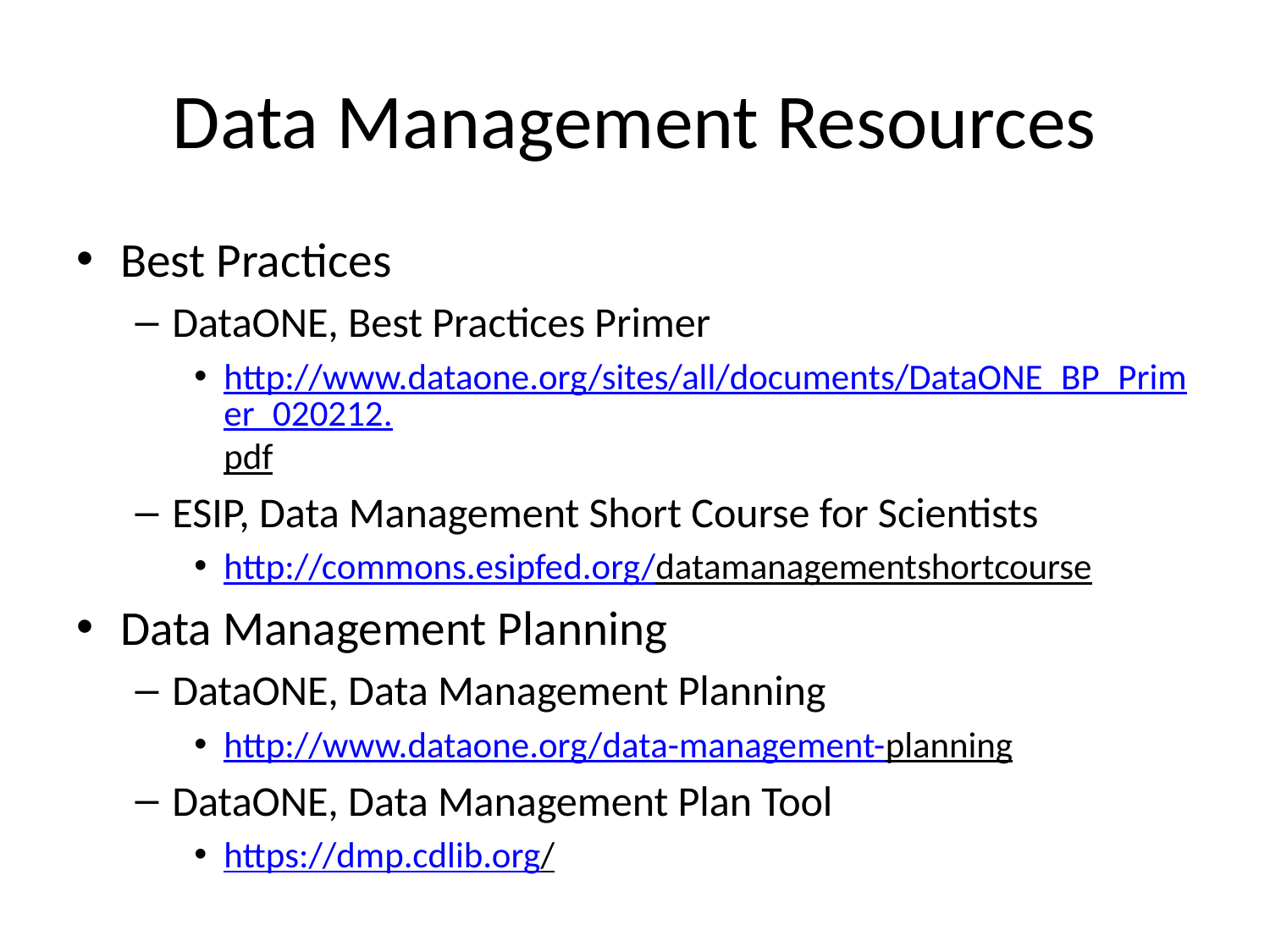

# Data Management Resources
Best Practices
DataONE, Best Practices Primer
http://www.dataone.org/sites/all/documents/DataONE_BP_Primer_020212.pdf
ESIP, Data Management Short Course for Scientists
http://commons.esipfed.org/datamanagementshortcourse
Data Management Planning
DataONE, Data Management Planning
http://www.dataone.org/data-management-planning
DataONE, Data Management Plan Tool
https://dmp.cdlib.org/